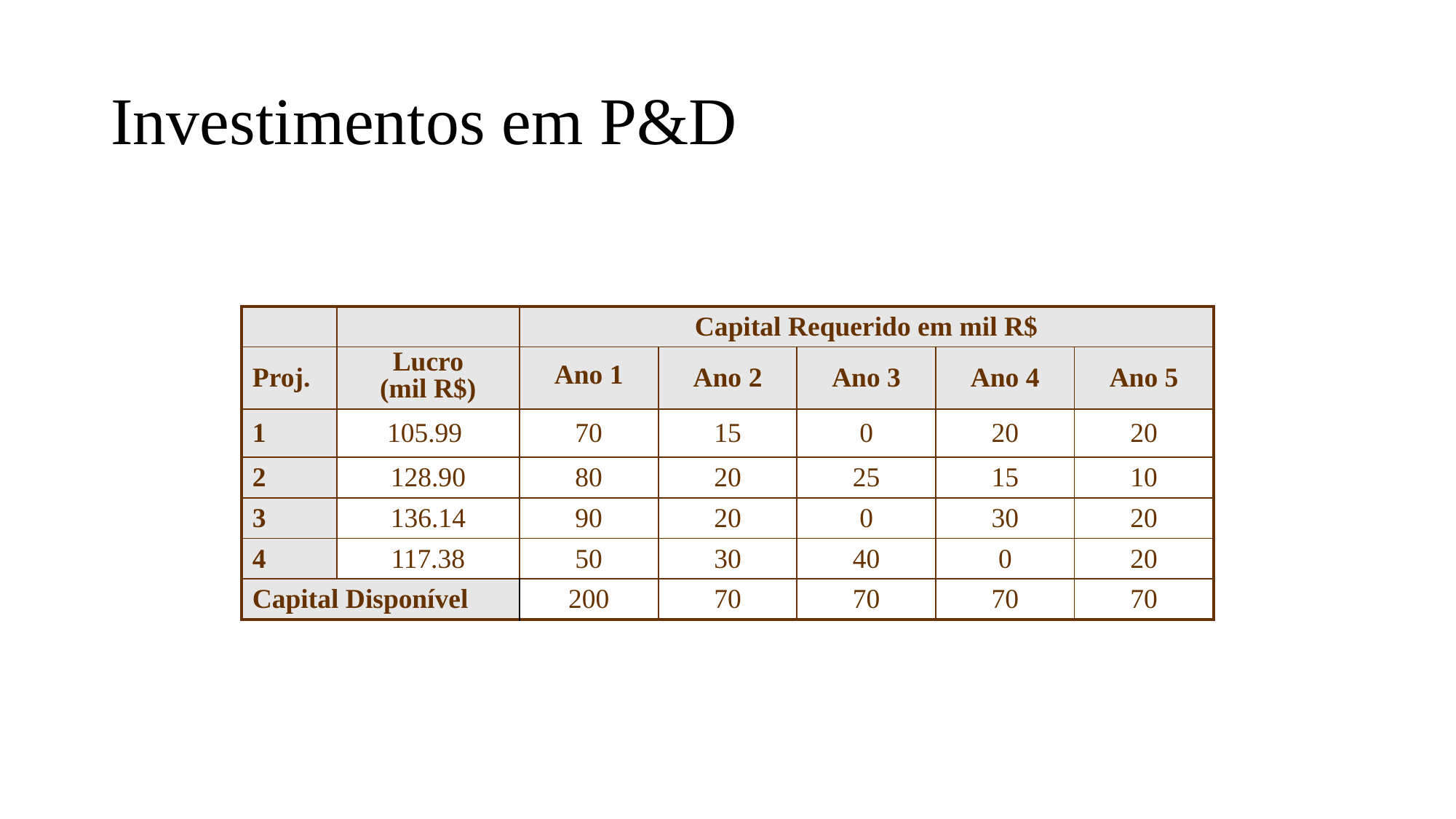

# Investimentos em P&D
|  |  | Capital Requerido em mil R$ |  |  |  |  |
| --- | --- | --- | --- | --- | --- | --- |
| Proj. | Lucro (mil R$) | Ano 1 | Ano 2 | Ano 3 | Ano 4 | Ano 5 |
| 1 | 105.99 | 70 | 15 | 0 | 20 | 20 |
| 2 | 128.90 | 80 | 20 | 25 | 15 | 10 |
| 3 | 136.14 | 90 | 20 | 0 | 30 | 20 |
| 4 | 117.38 | 50 | 30 | 40 | 0 | 20 |
| Capital Disponível |  | 200 | 70 | 70 | 70 | 70 |